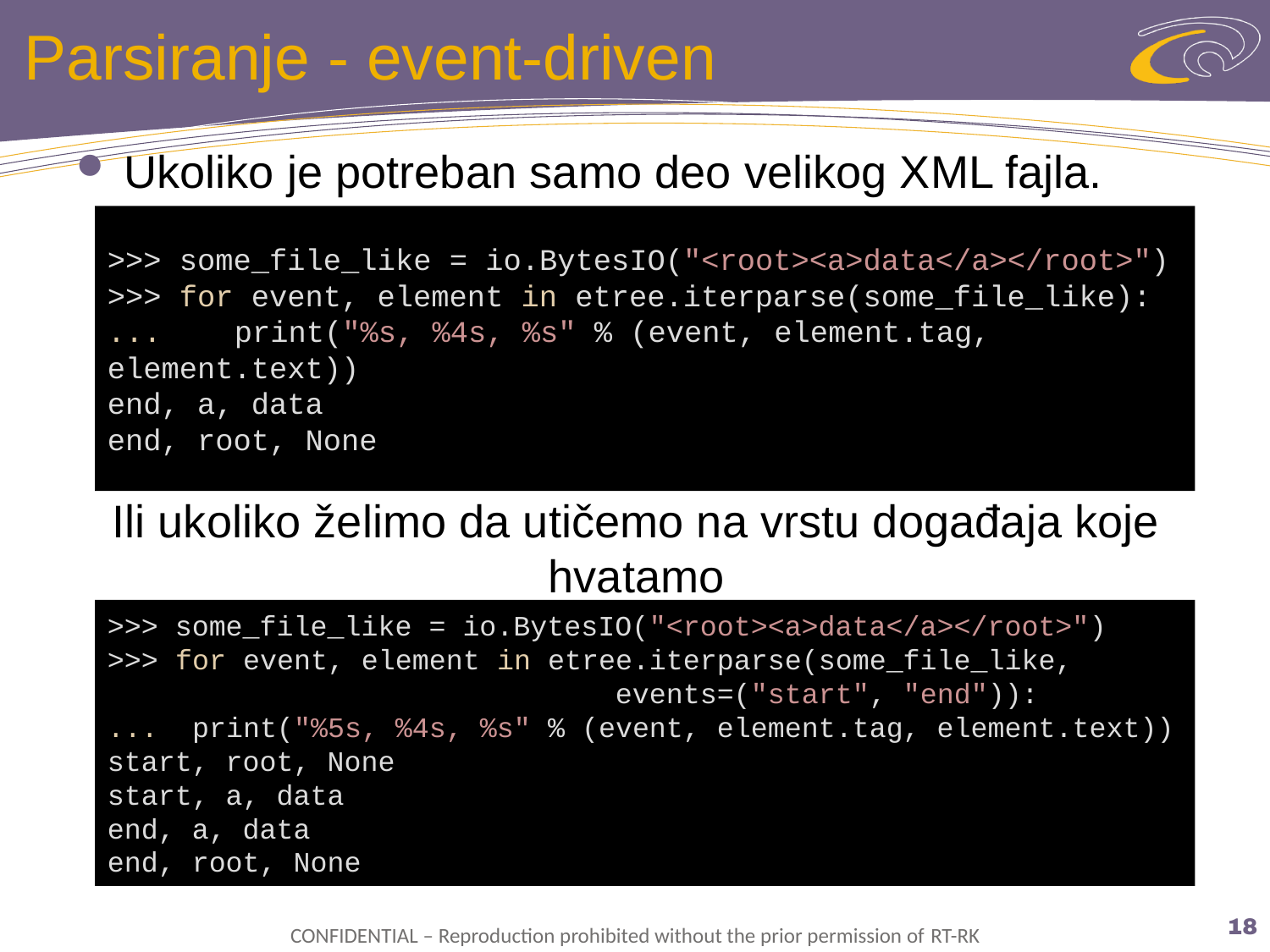

# Parsiranje - event-driven
Ukoliko je potreban samo deo velikog XML fajla.
>>> some_file_like = io.BytesIO("<root><a>data</a></root>") >>> for event, element in etree.iterparse(some_file_like):
... 	print("%s, %4s, %s" % (event, element.tag, element.text))
end, a, data
end, root, None
Ili ukoliko želimo da utičemo na vrstu događaja koje hvatamo

>>> some_file_like = io.BytesIO("<root><a>data</a></root>")
>>> for event, element in etree.iterparse(some_file_like,
				events=("start", "end")):
...  print("%5s, %4s, %s" % (event, element.tag, element.text))
start, root, None
start, a, data
end, a, data
end, root, None